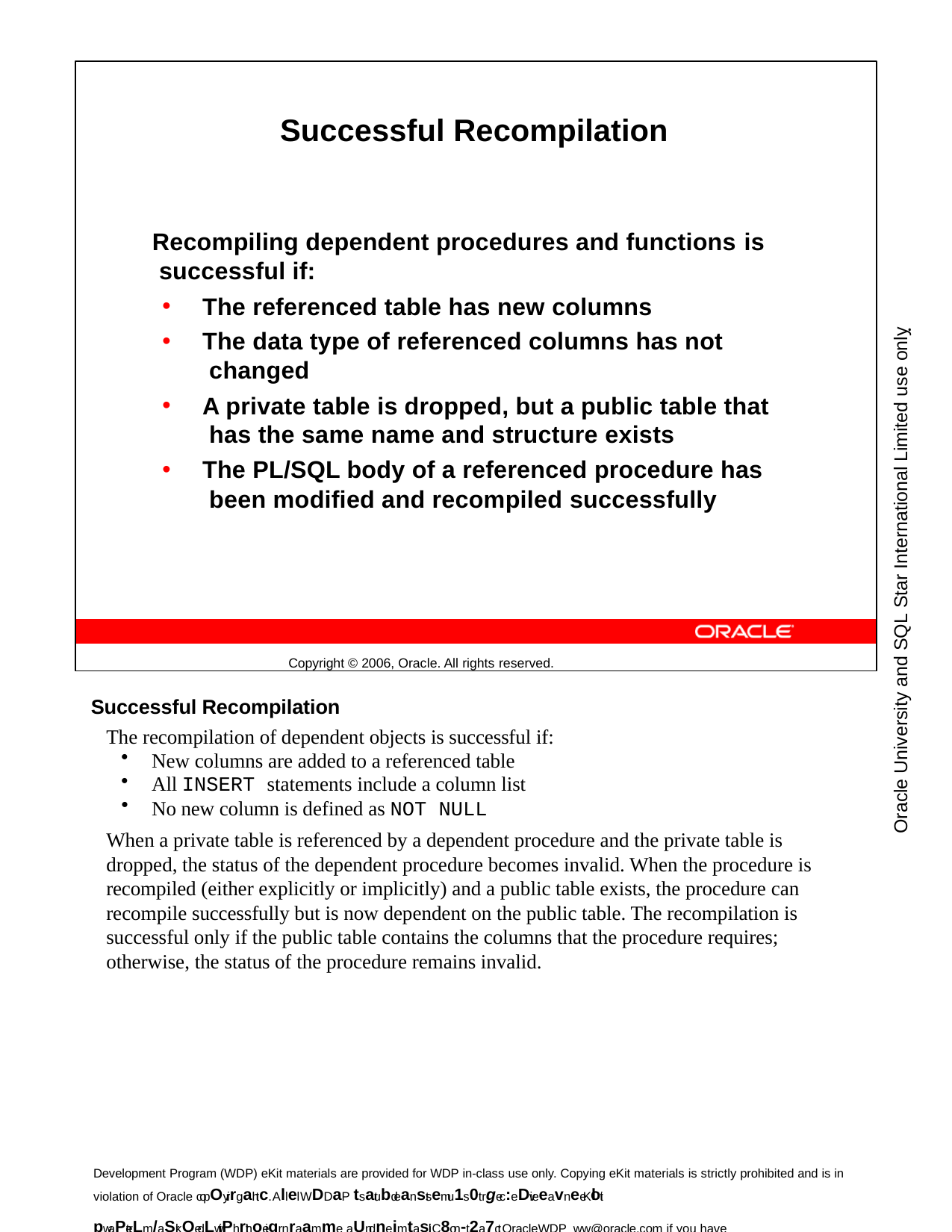

Successful Recompilation

Recompiling dependent procedures and functions is  successful if:
The referenced table has new columns
The data type of referenced columns has not  changed
A private table is dropped, but a public table that  has the same name and structure exists
The PL/SQL body of a referenced procedure has  been modified and recompiled successfully

Copyright © 2006, Oracle. All rights reserved.
Oracle University and SQL Star International Limited use onlyฺ

Successful Recompilation
The recompilation of dependent objects is successful if:
New columns are added to a referenced table
All INSERT statements include a column list
No new column is defined as NOT NULL
When a private table is referenced by a dependent procedure and the private table is  dropped, the status of the dependent procedure becomes invalid. When the procedure is  recompiled (either explicitly or implicitly) and a public table exists, the procedure can  recompile successfully but is now dependent on the public table. The recompilation is  successful only if the public table contains the columns that the procedure requires;  otherwise, the status of the procedure remains invalid.
Development Program (WDP) eKit materials are provided for WDP in-class use only. Copying eKit materials is strictly prohibited and is in
violation of Oracle copOyrirgahtc. Allel WDDaP tsatubdeanstsemu1s0t rgec:eDiveeavneeKloit pwaPterLm/aSrkQedLwitPh rthoeigr nraamme aUndneimtasil. C8on-t2a7ct  OracleWDP_ww@oracle.com if you have not received your personalized eKit.